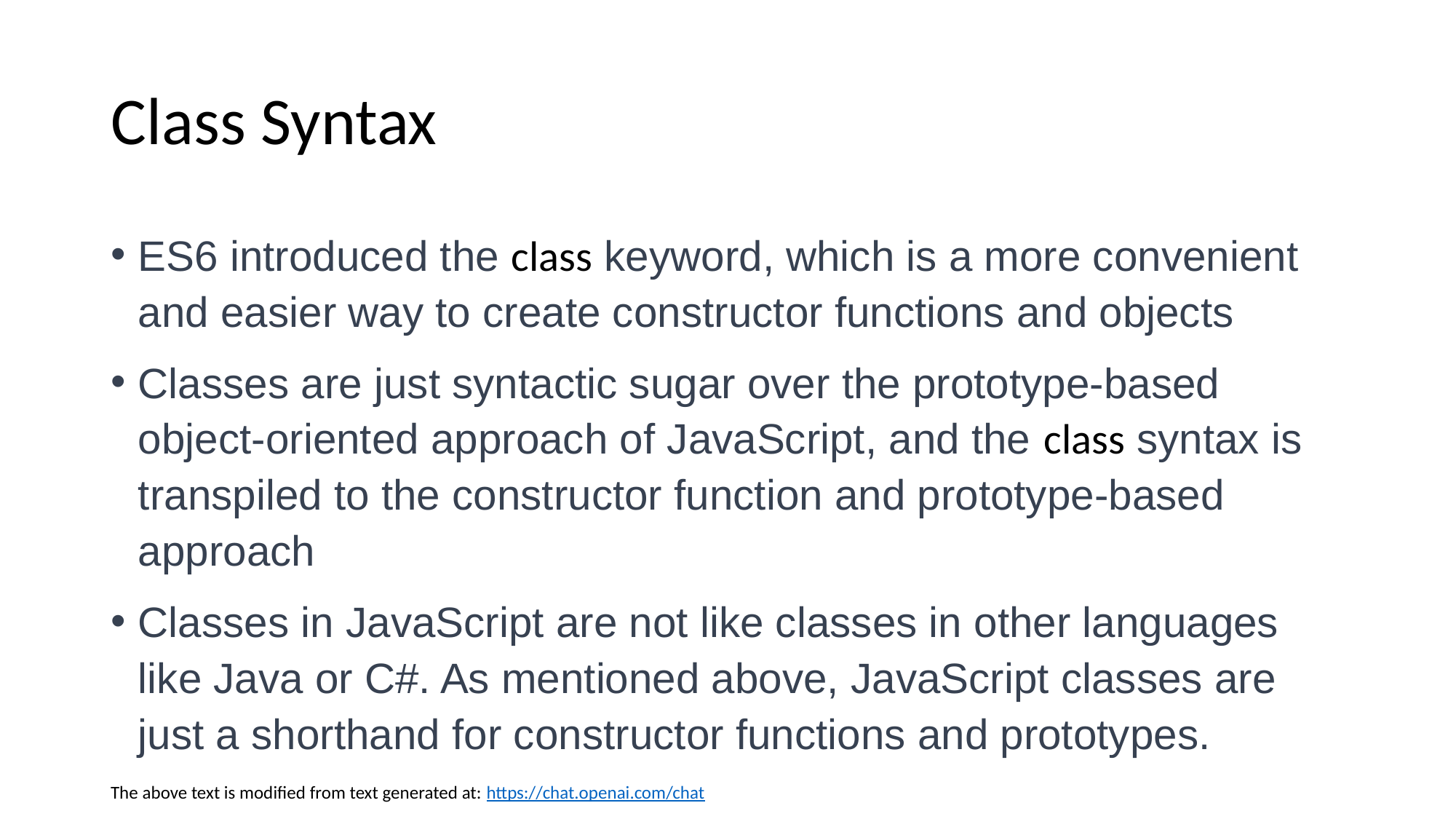

# Class Syntax
ES6 introduced the class keyword, which is a more convenient and easier way to create constructor functions and objects
Classes are just syntactic sugar over the prototype-based object-oriented approach of JavaScript, and the class syntax is transpiled to the constructor function and prototype-based approach
Classes in JavaScript are not like classes in other languages like Java or C#. As mentioned above, JavaScript classes are just a shorthand for constructor functions and prototypes.
The above text is modified from text generated at: https://chat.openai.com/chat